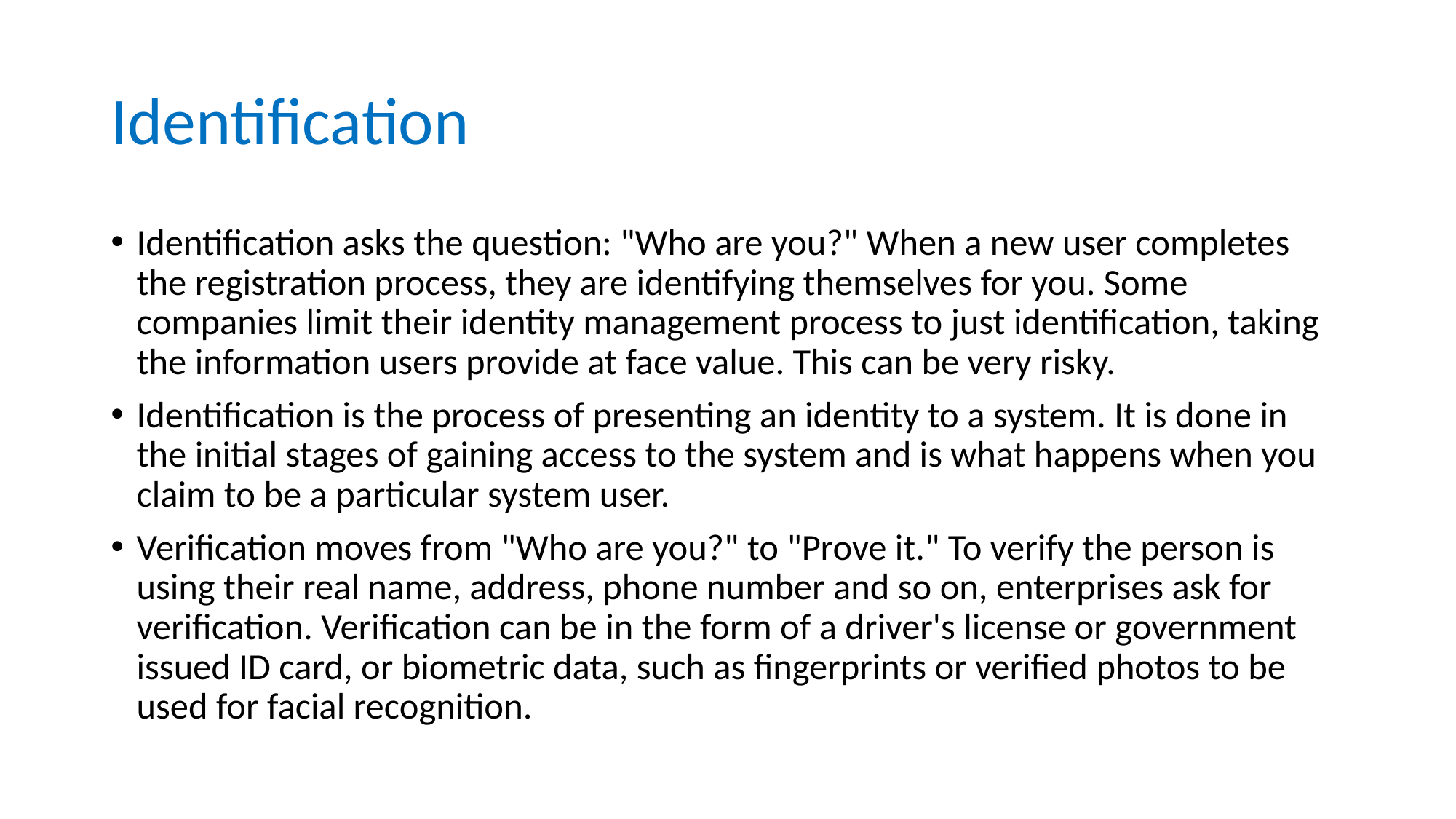

# Identification
Identification asks the question: "Who are you?" When a new user completes the registration process, they are identifying themselves for you. Some companies limit their identity management process to just identification, taking the information users provide at face value. This can be very risky.
Identification is the process of presenting an identity to a system. It is done in the initial stages of gaining access to the system and is what happens when you claim to be a particular system user.
Verification moves from "Who are you?" to "Prove it." To verify the person is using their real name, address, phone number and so on, enterprises ask for verification. Verification can be in the form of a driver's license or government issued ID card, or biometric data, such as fingerprints or verified photos to be used for facial recognition.